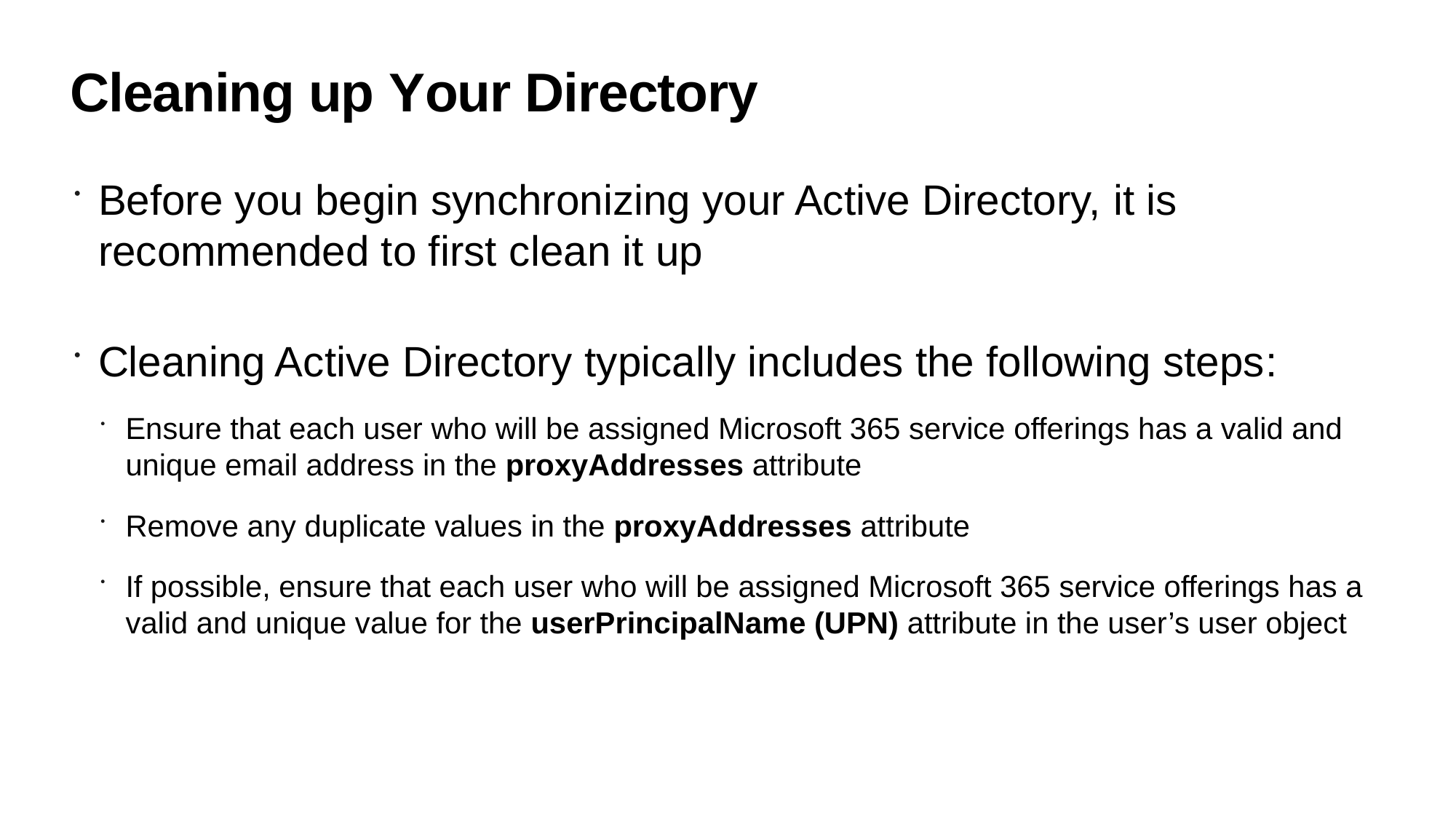

# Cleaning up Your Directory
Before you begin synchronizing your Active Directory, it is recommended to first clean it up
Cleaning Active Directory typically includes the following steps:
Ensure that each user who will be assigned Microsoft 365 service offerings has a valid and unique email address in the proxyAddresses attribute
Remove any duplicate values in the proxyAddresses attribute
If possible, ensure that each user who will be assigned Microsoft 365 service offerings has a valid and unique value for the userPrincipalName (UPN) attribute in the user’s user object